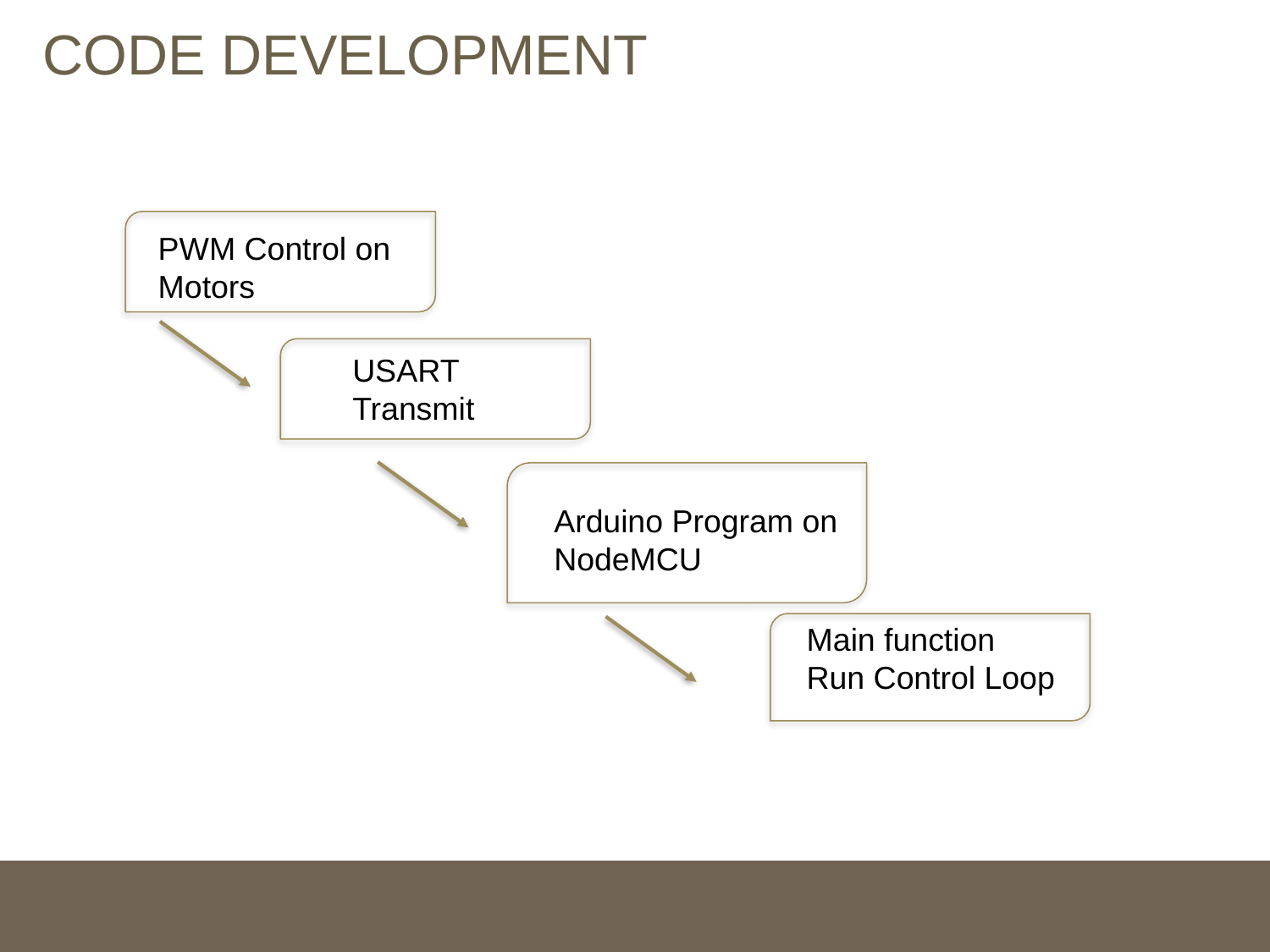

# CODE DEVELOPMENT

PWM Control on Motors

USART Transmit

Arduino Program on NodeMCU

Main function
Run Control Loop